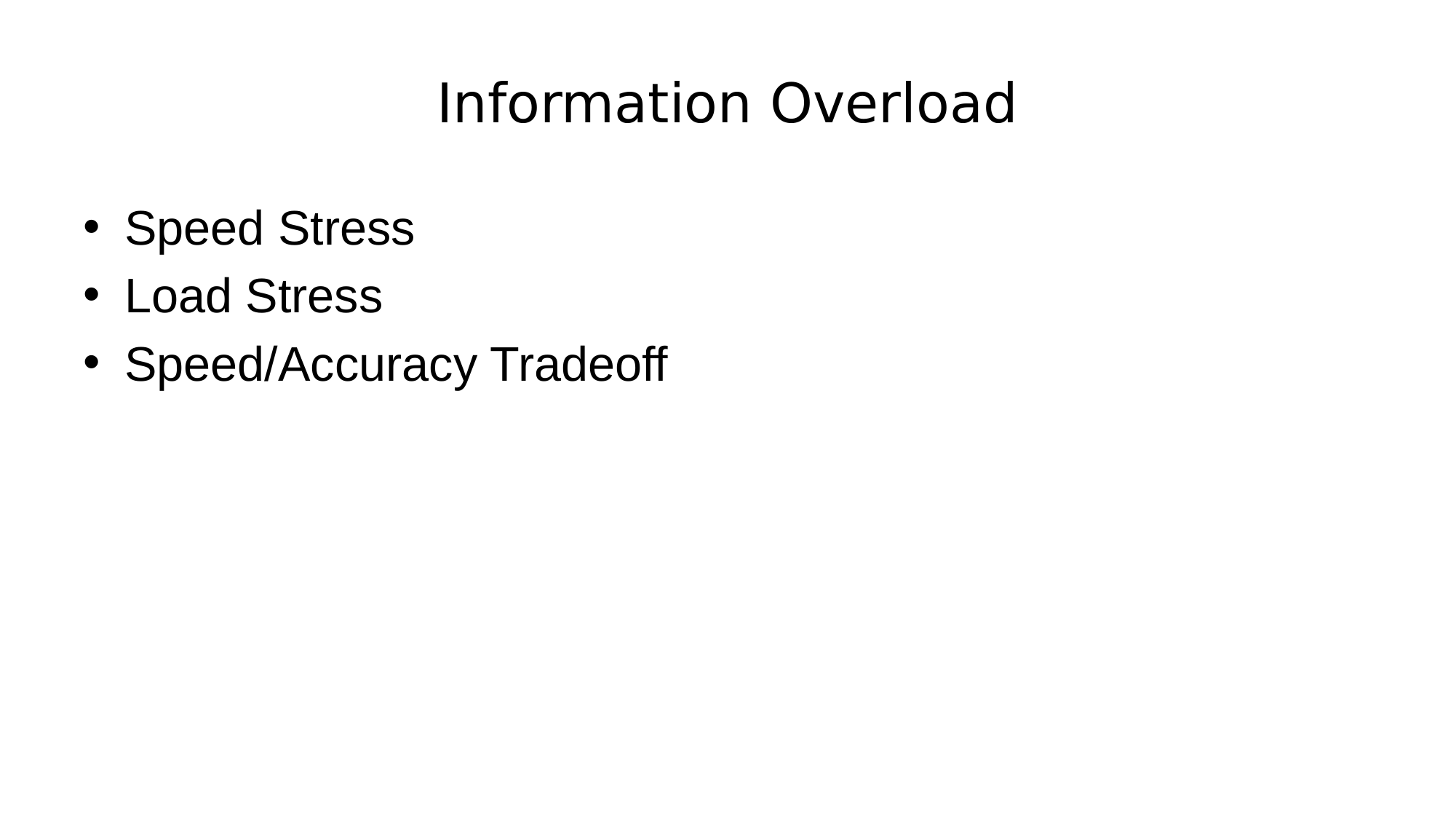

# Information Overload
Speed Stress
Load Stress
Speed/Accuracy Tradeoff